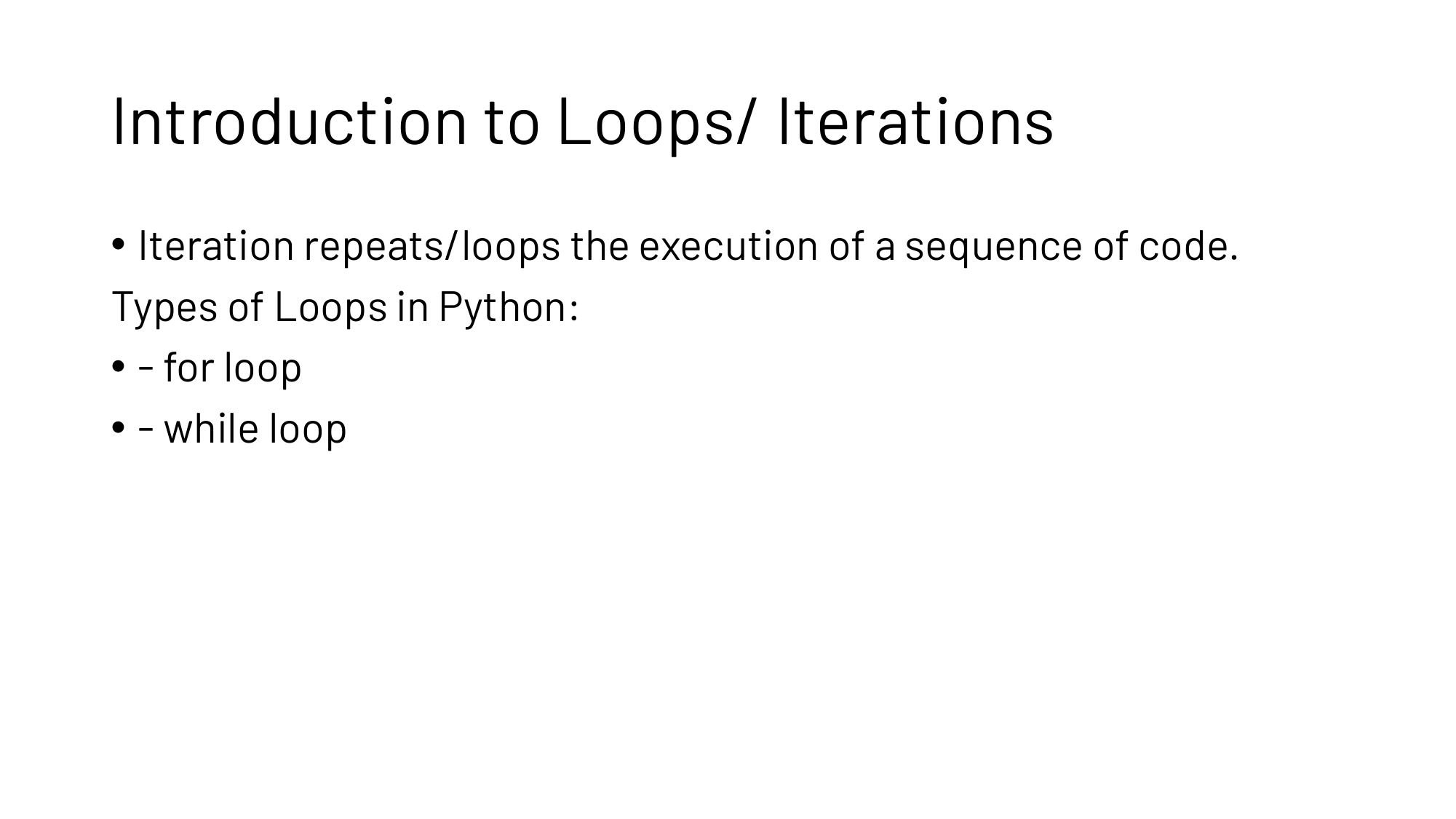

# Introduction to Loops/ Iterations
Iteration repeats/loops the execution of a sequence of code.
Types of Loops in Python:
- for loop
- while loop